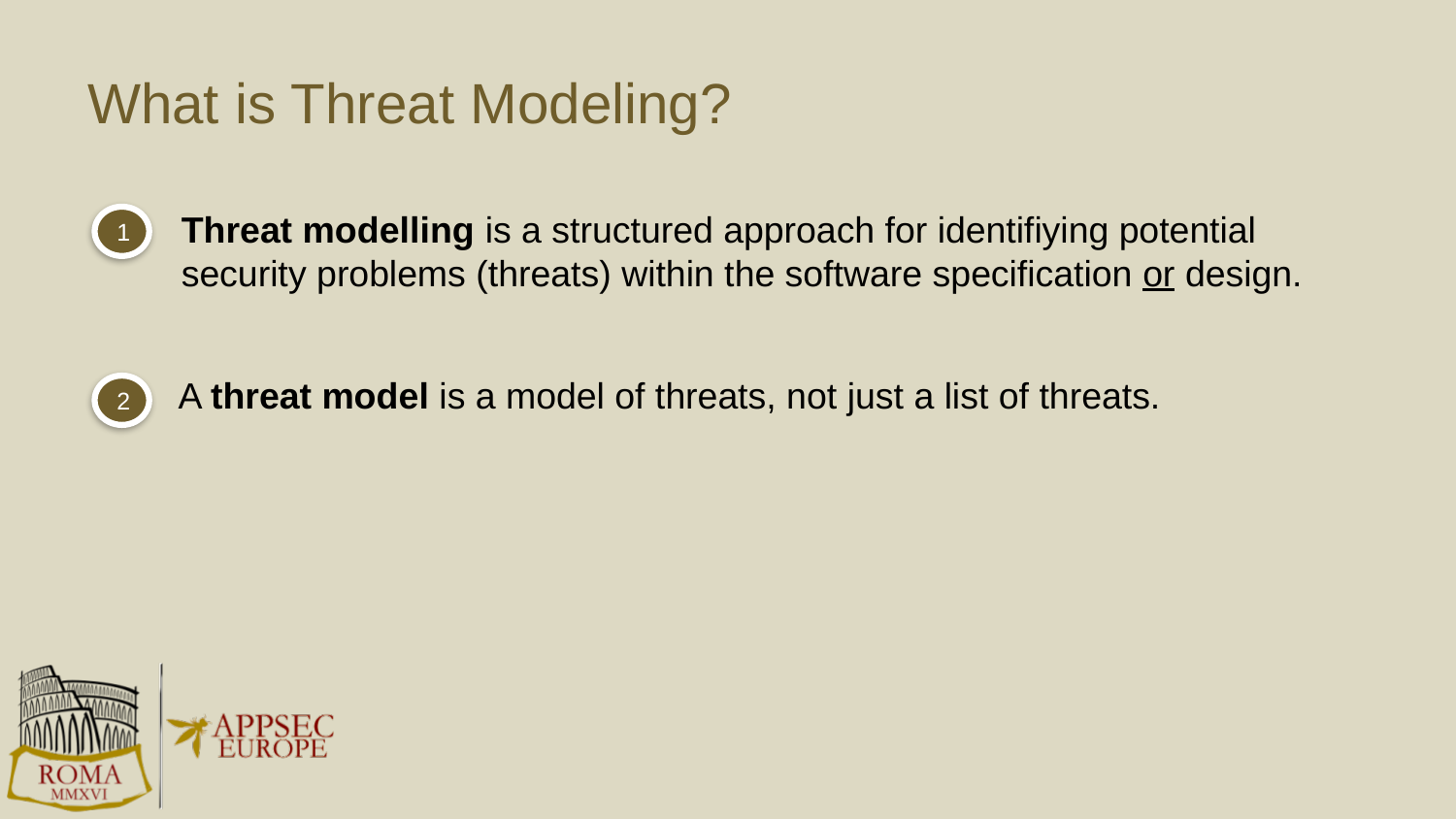

# What is Threat Modeling?
Threat modelling is a structured approach for identifiying potential security problems (threats) within the software specification or design.
1
A threat model is a model of threats, not just a list of threats.
2